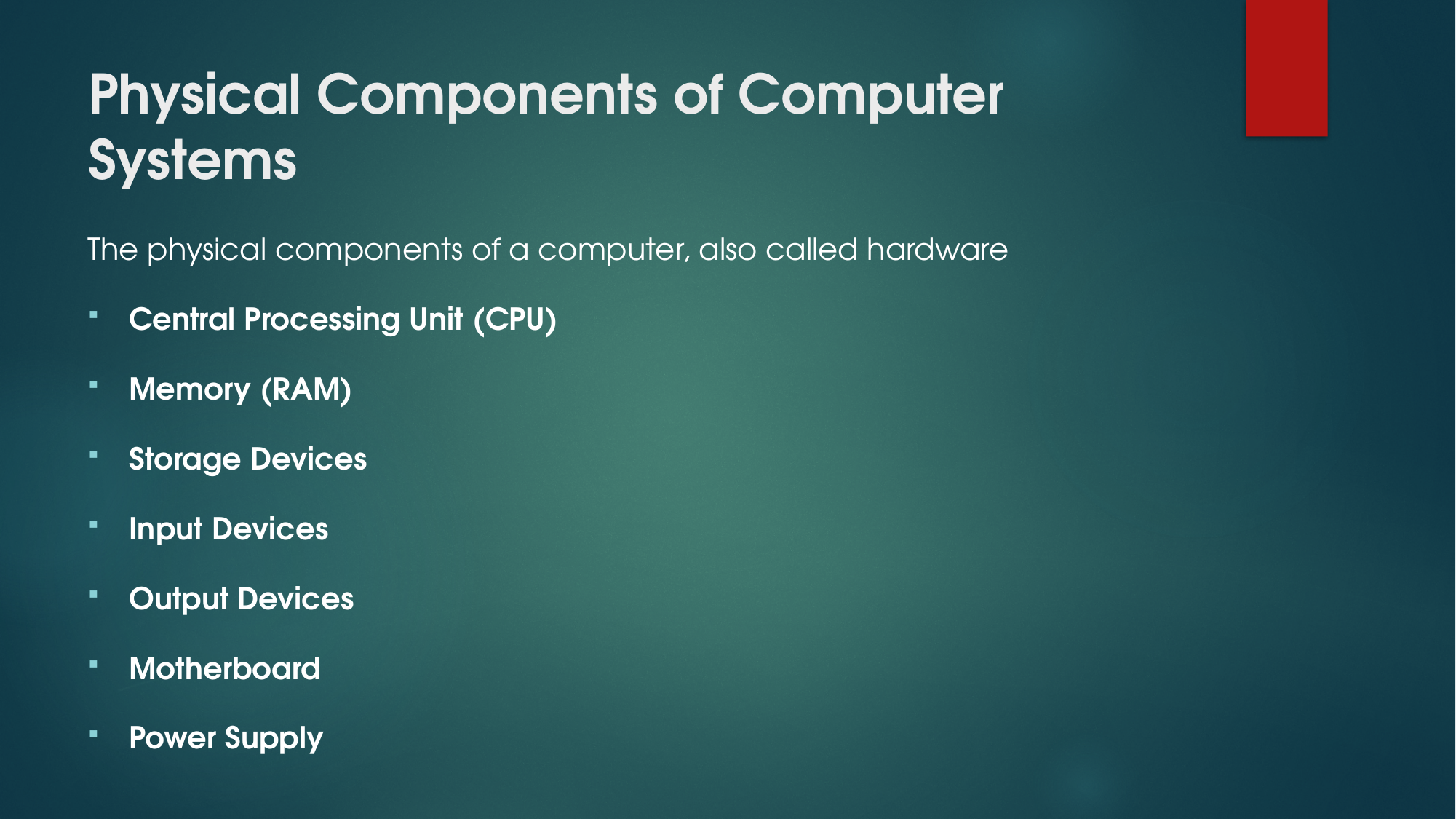

# Physical Components of Computer Systems
The physical components of a computer, also called hardware
Central Processing Unit (CPU)
Memory (RAM)
Storage Devices
Input Devices
Output Devices
Motherboard
Power Supply